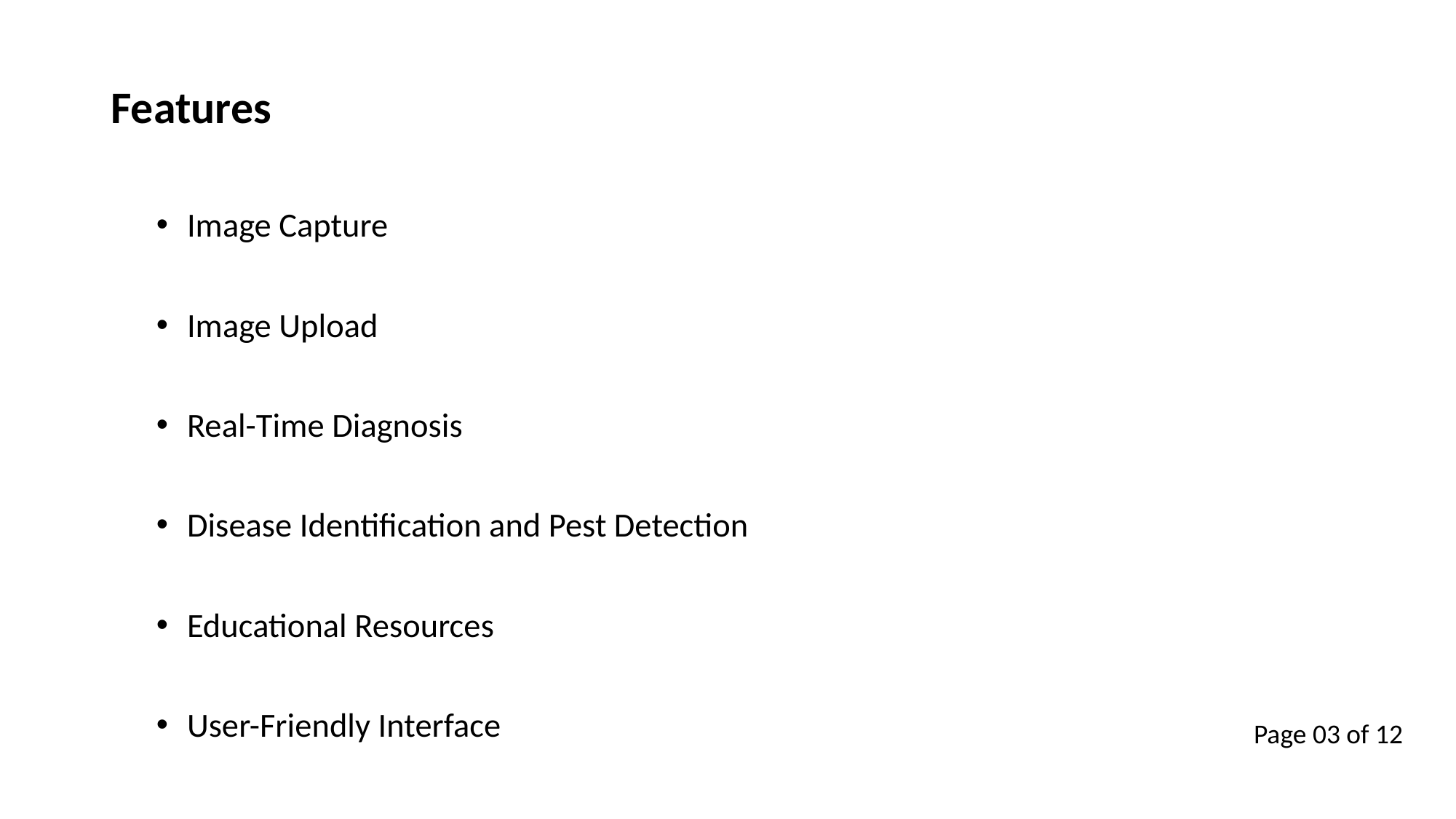

Features

Image Capture

Image Upload

Real-Time Diagnosis

Disease Identification and Pest Detection

Educational Resources

User-Friendly Interface
Page 03 of 12